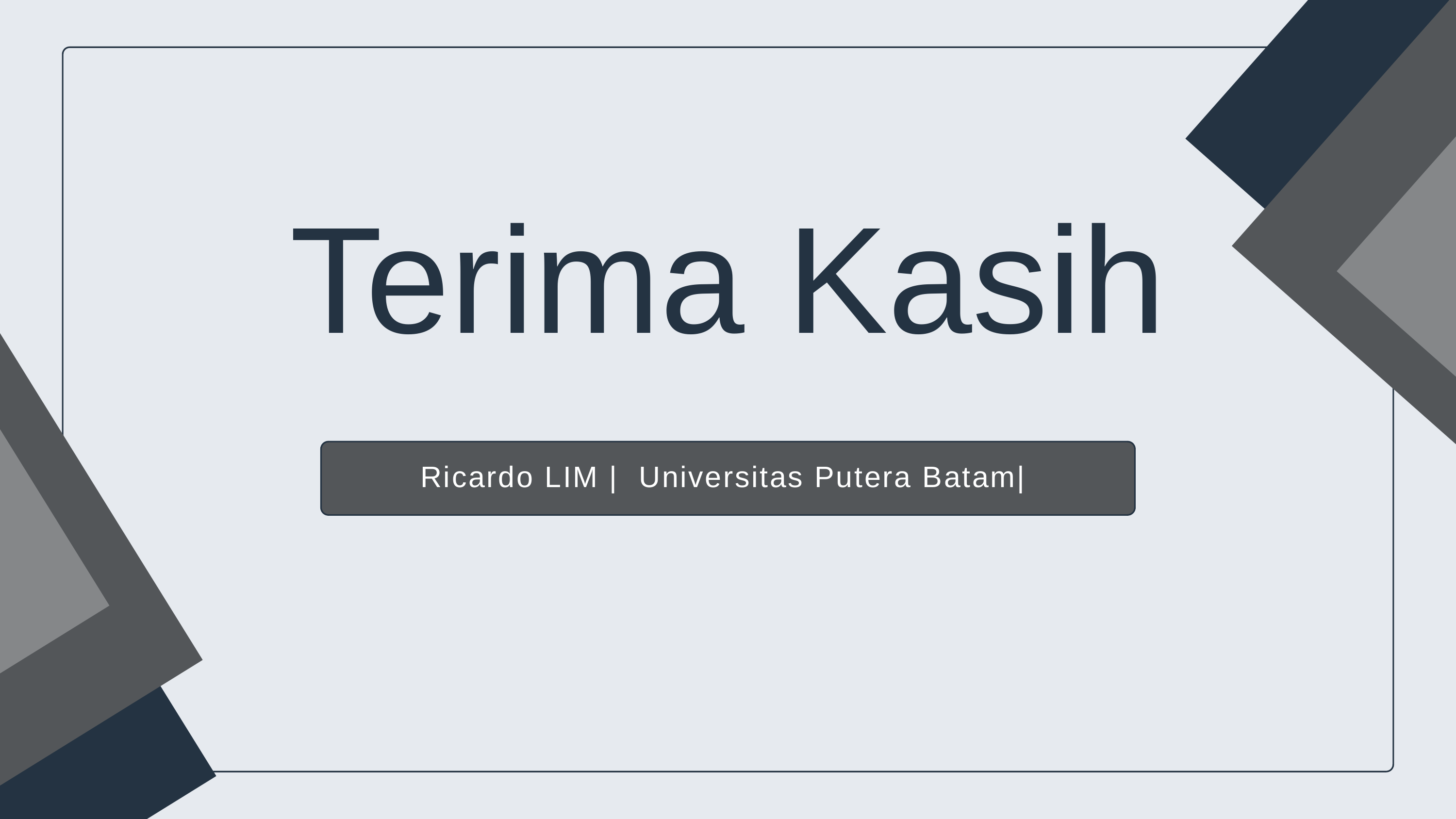

Terima Kasih

 Ricardo LIM |  Universitas Putera Batam|